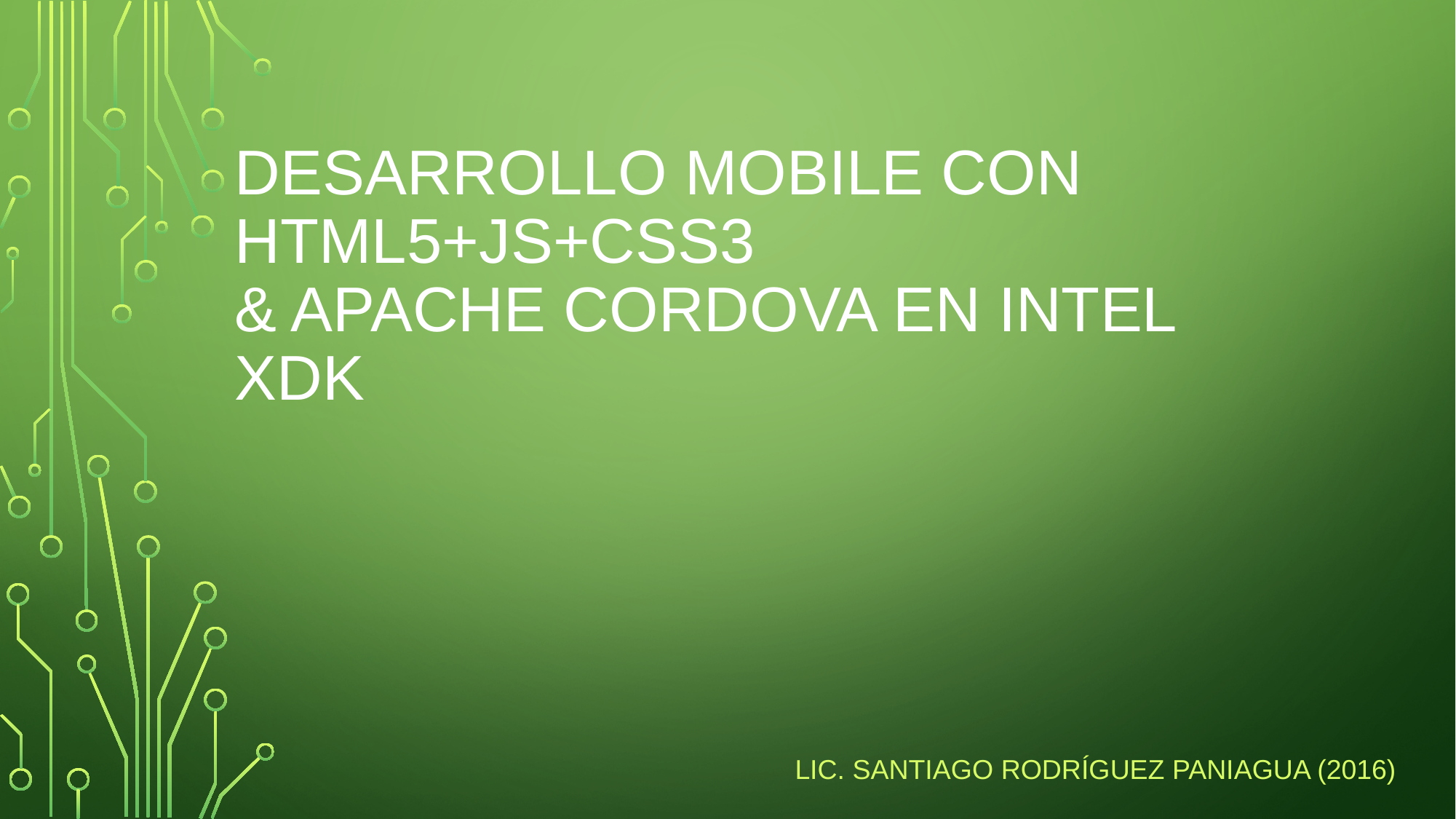

# desarrollo Mobile con HTML5+JS+CSS3 & Apache Cordova en Intel XDK
Lic. Santiago Rodríguez Paniagua (2016)